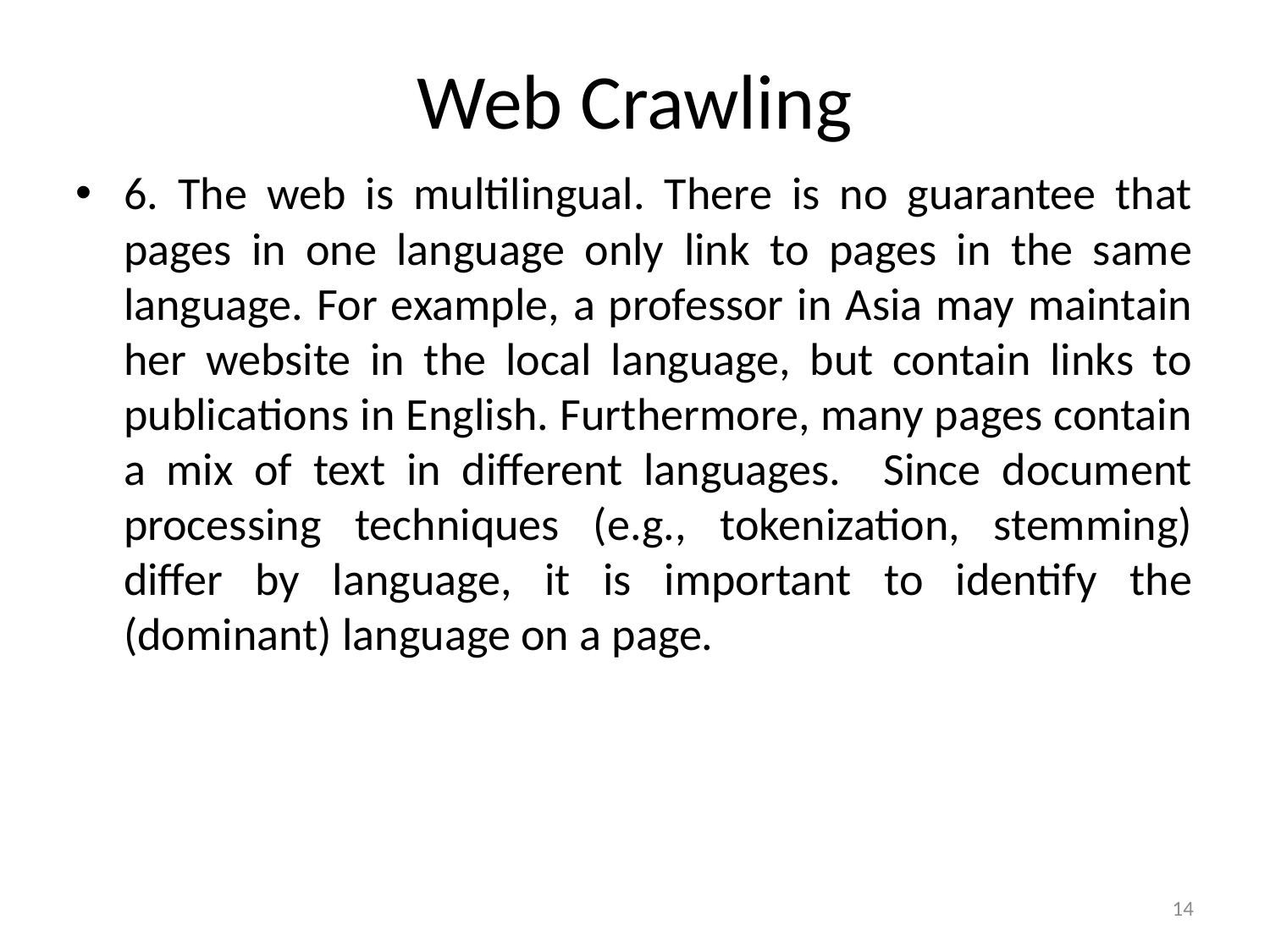

Web Crawling
6. The web is multilingual. There is no guarantee that pages in one language only link to pages in the same language. For example, a professor in Asia may maintain her website in the local language, but contain links to publications in English. Furthermore, many pages contain a mix of text in different languages.  Since document processing techniques (e.g., tokenization, stemming) differ by language, it is important to identify the (dominant) language on a page.

14